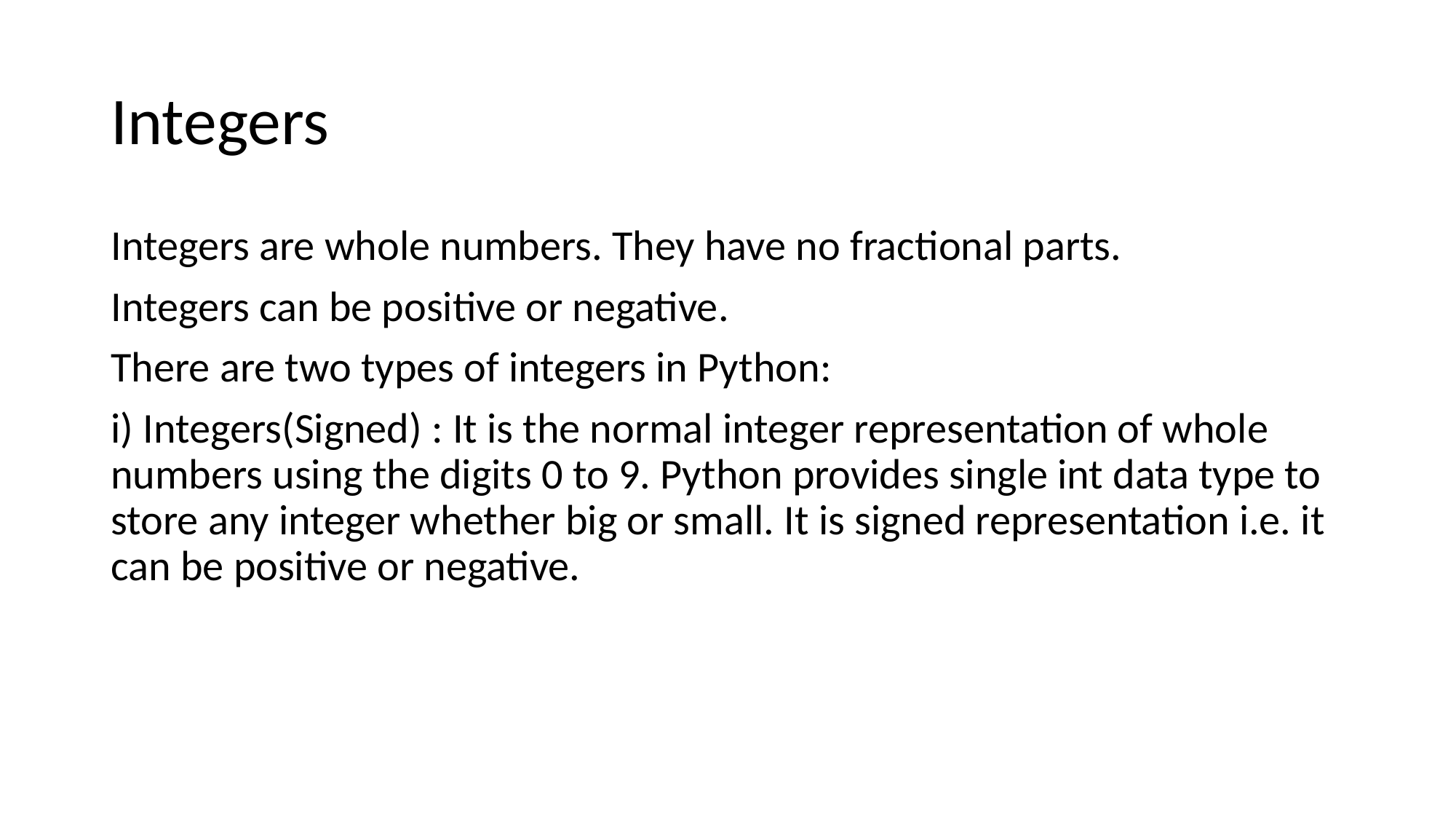

# Integers
Integers are whole numbers. They have no fractional parts.
Integers can be positive or negative.
There are two types of integers in Python:
i) Integers(Signed) : It is the normal integer representation of whole numbers using the digits 0 to 9. Python provides single int data type to store any integer whether big or small. It is signed representation i.e. it can be positive or negative.